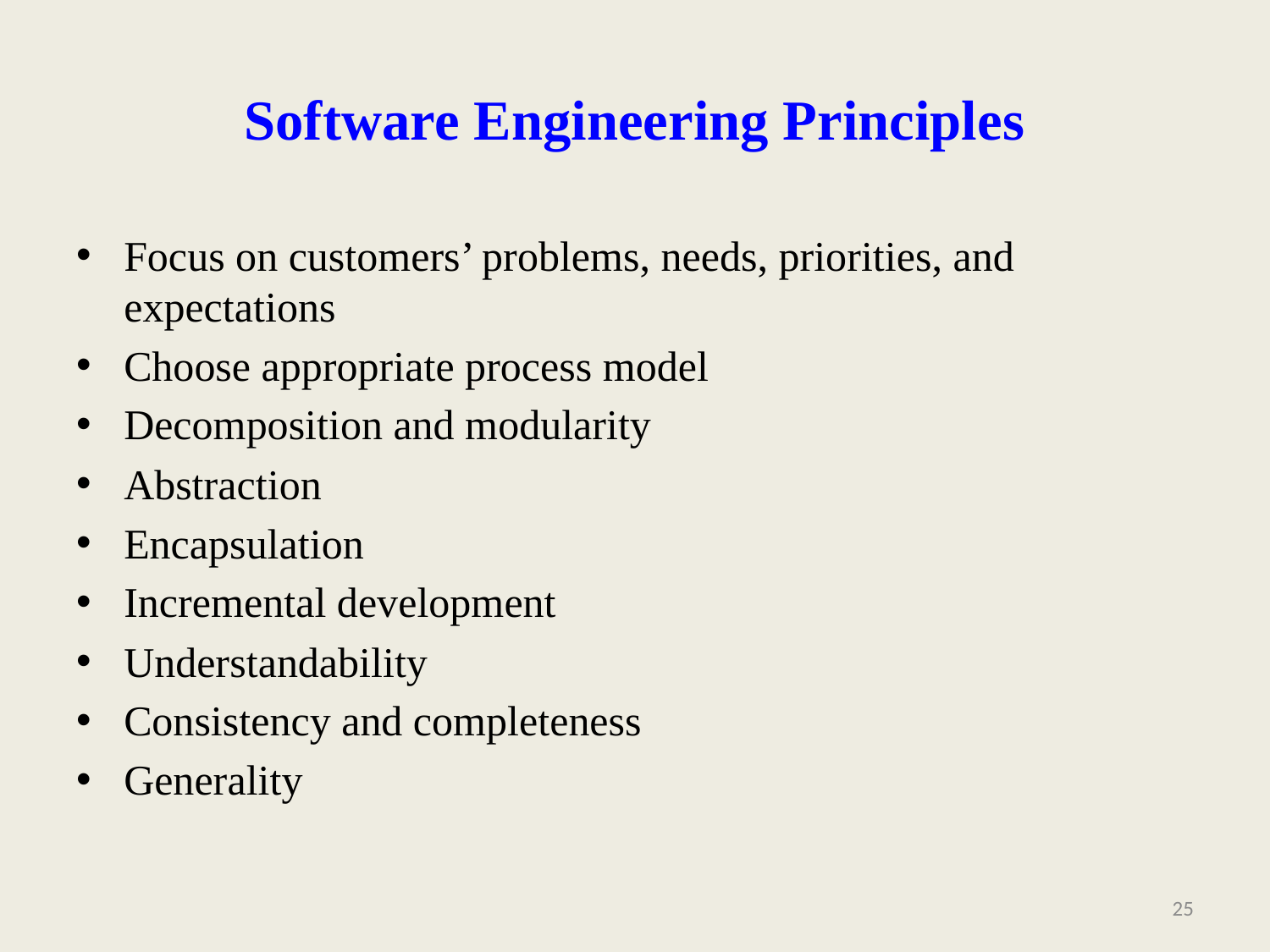

# Software Engineering Principles
Focus on customers’ problems, needs, priorities, and expectations
Choose appropriate process model
Decomposition and modularity
Abstraction
Encapsulation
Incremental development
Understandability
Consistency and completeness
Generality

25